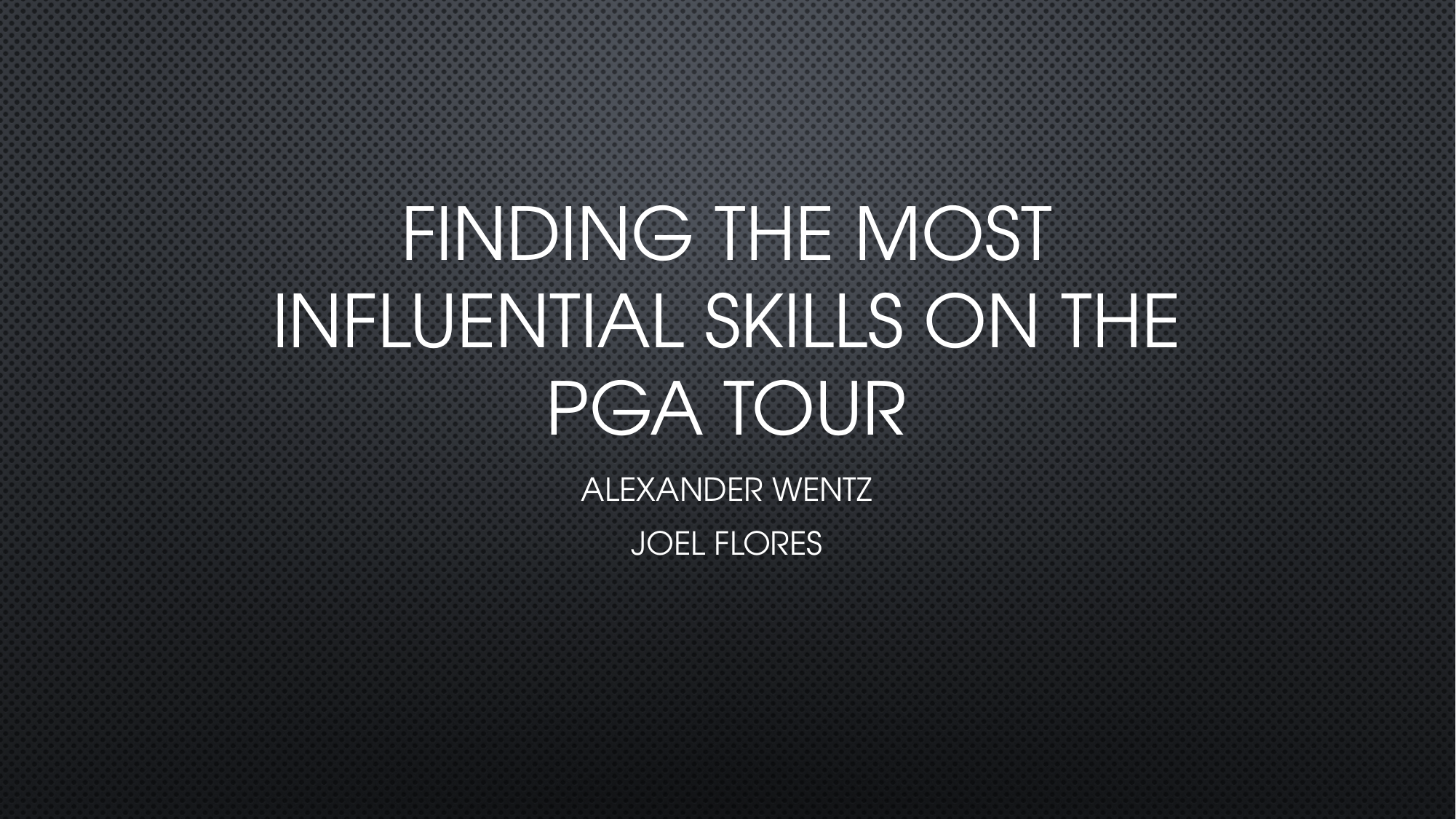

# Finding The most influential skills on the pga tour
Alexander Wentz
Joel Flores